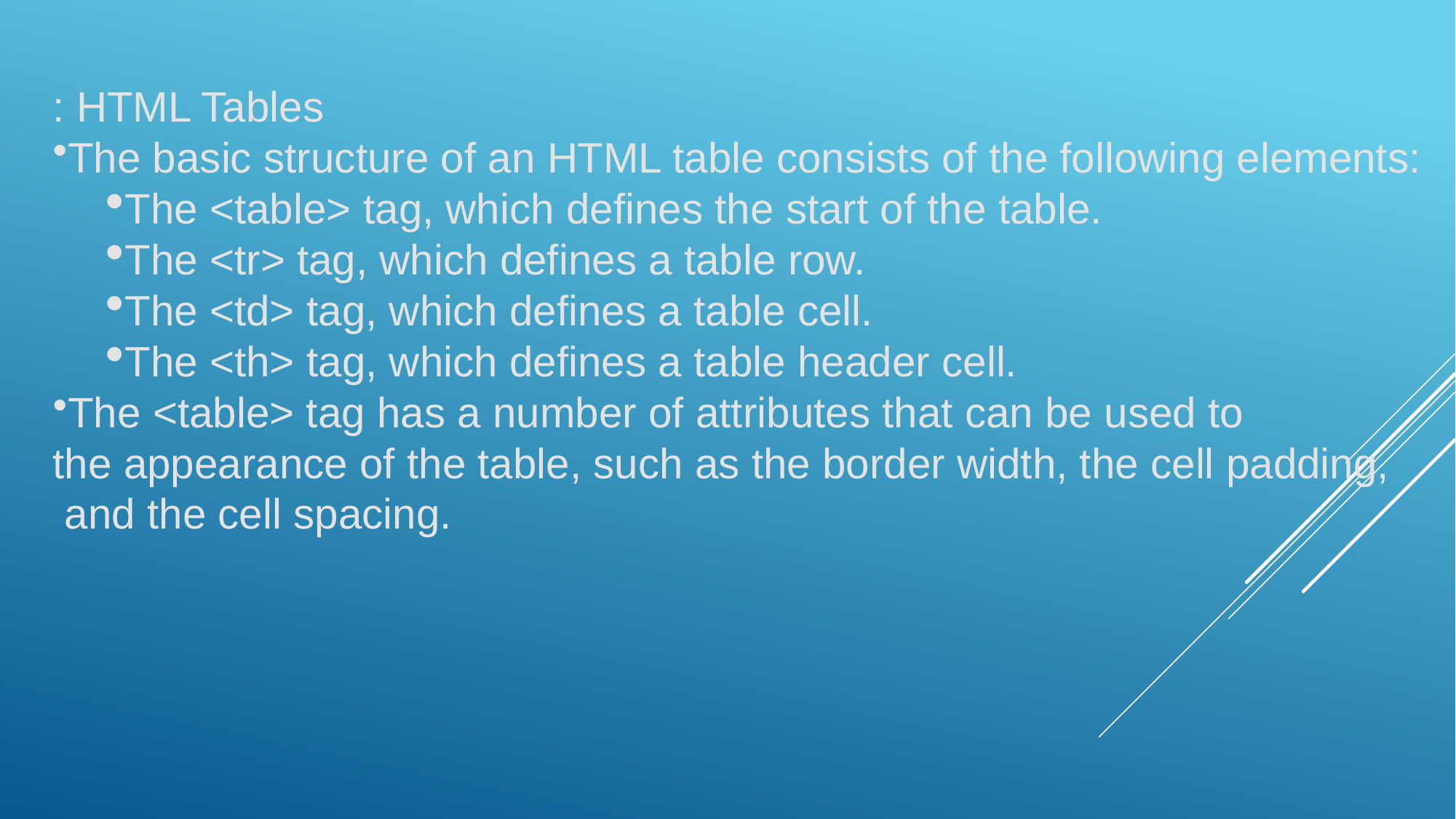

: HTML Tables
The basic structure of an HTML table consists of the following elements:
The <table> tag, which defines the start of the table.
The <tr> tag, which defines a table row.
The <td> tag, which defines a table cell.
The <th> tag, which defines a table header cell.
The <table> tag has a number of attributes that can be used to
the appearance of the table, such as the border width, the cell padding,
 and the cell spacing.